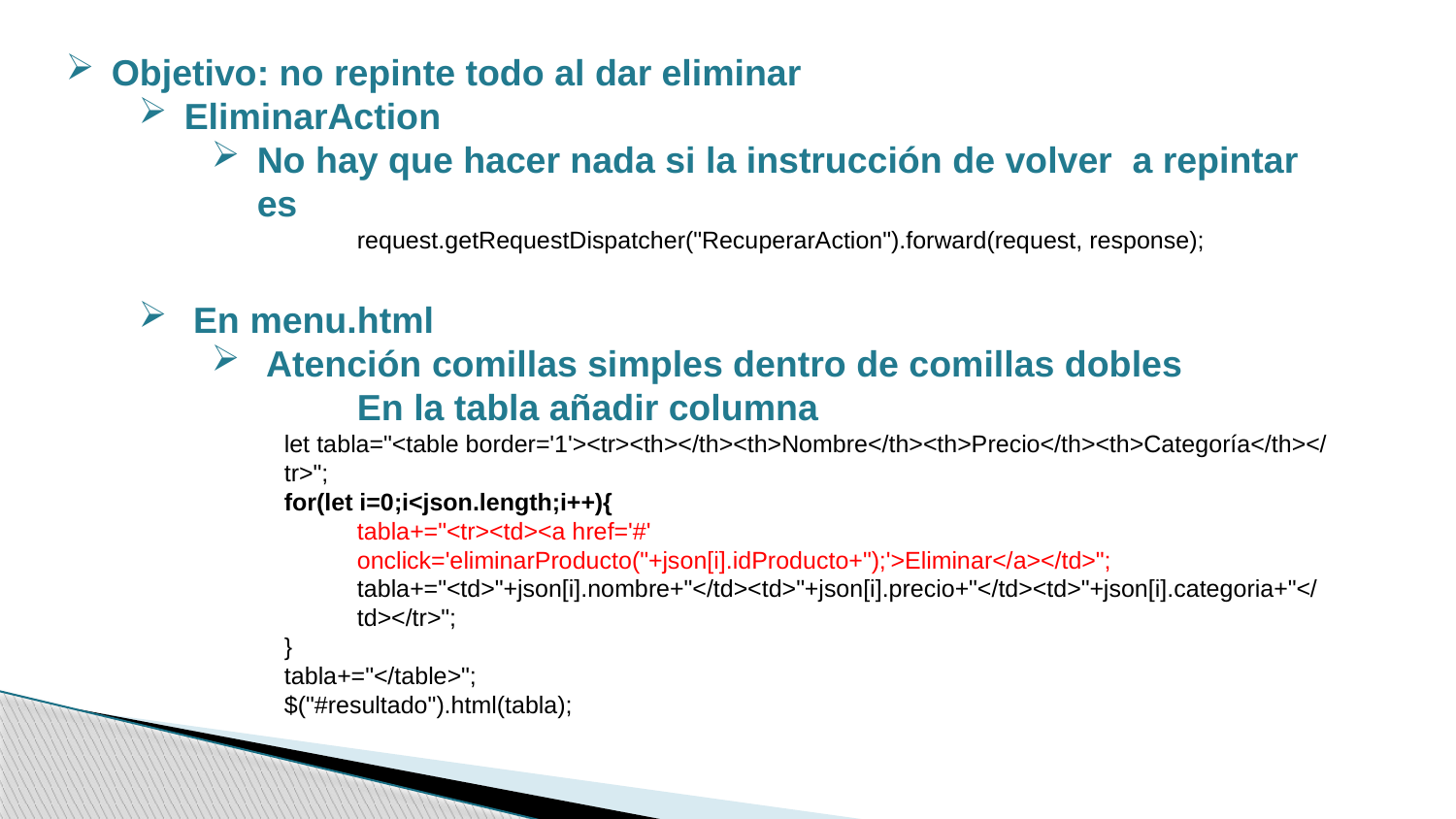

Objetivo: no repinte todo al dar eliminar
EliminarAction
No hay que hacer nada si la instrucción de volver  a repintar es
	request.getRequestDispatcher("RecuperarAction").forward(request, response);

En menu.html
Atención comillas simples dentro de comillas dobles
	En la tabla añadir columna
let tabla="<table border='1'><tr><th></th><th>Nombre</th><th>Precio</th><th>Categoría</th></tr>";
for(let i=0;i<json.length;i++){
tabla+="<tr><td><a href='#' onclick='eliminarProducto("+json[i].idProducto+");'>Eliminar</a></td>";
tabla+="<td>"+json[i].nombre+"</td><td>"+json[i].precio+"</td><td>"+json[i].categoria+"</td></tr>";
}
tabla+="</table>";
$("#resultado").html(tabla);